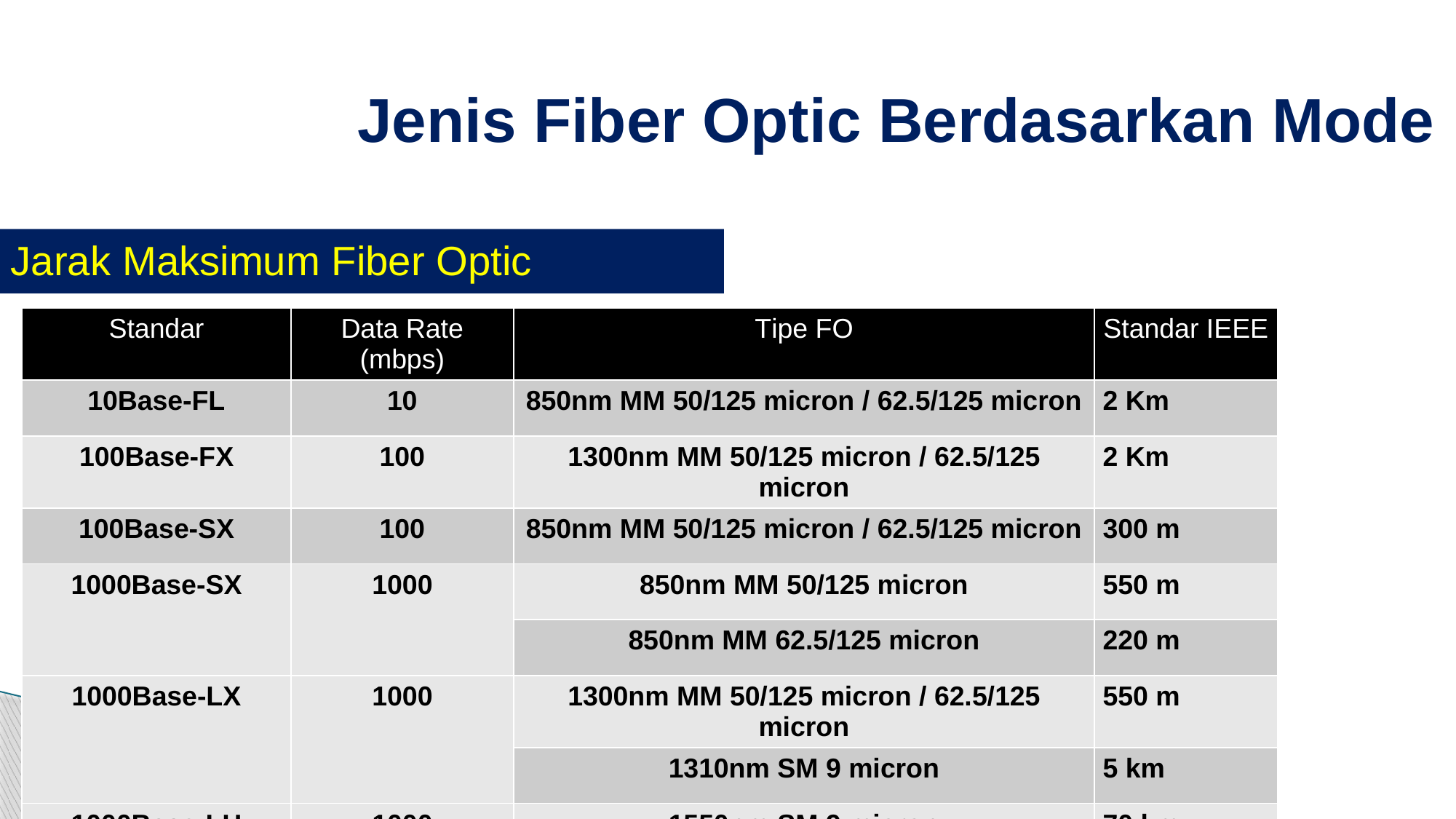

# Jenis Fiber Optic Berdasarkan Mode
Jarak Maksimum Fiber Optic
| Standar | Data Rate (mbps) | Tipe FO | Standar IEEE |
| --- | --- | --- | --- |
| 10Base-FL | 10 | 850nm MM 50/125 micron / 62.5/125 micron | 2 Km |
| 100Base-FX | 100 | 1300nm MM 50/125 micron / 62.5/125 micron | 2 Km |
| 100Base-SX | 100 | 850nm MM 50/125 micron / 62.5/125 micron | 300 m |
| 1000Base-SX | 1000 | 850nm MM 50/125 micron | 550 m |
|  |  | 850nm MM 62.5/125 micron | 220 m |
| 1000Base-LX | 1000 | 1300nm MM 50/125 micron / 62.5/125 micron | 550 m |
|  |  | 1310nm SM 9 micron | 5 km |
| 1000Base-LH | 1000 | 1550nm SM 9 micron | 70 km |